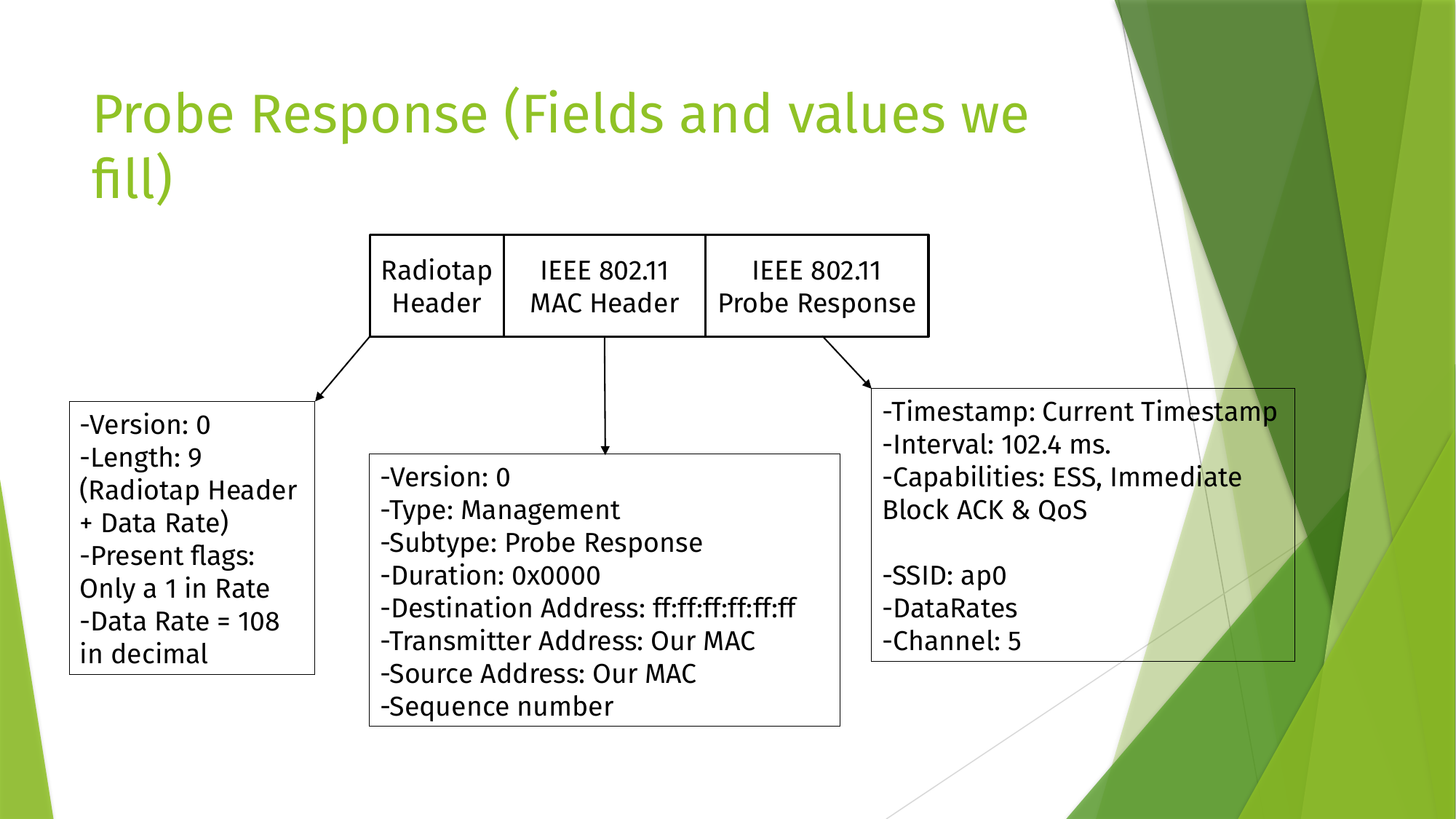

# Probe Response (Fields and values we fill)
Radiotap Header
IEEE 802.11 MAC Header
IEEE 802.11 Probe Response
-Timestamp: Current Timestamp
-Interval: 102.4 ms.
-Capabilities: ESS, Immediate Block ACK & QoS

-SSID: ap0
-DataRates
-Channel: 5
-Version: 0
-Length: 9 (Radiotap Header + Data Rate)
-Present flags: Only a 1 in Rate
-Data Rate = 108 in decimal
-Version: 0
-Type: Management
-Subtype: Probe Response
-Duration: 0x0000
-Destination Address: ff:ff:ff:ff:ff:ff
-Transmitter Address: Our MAC
-Source Address: Our MAC
-Sequence number